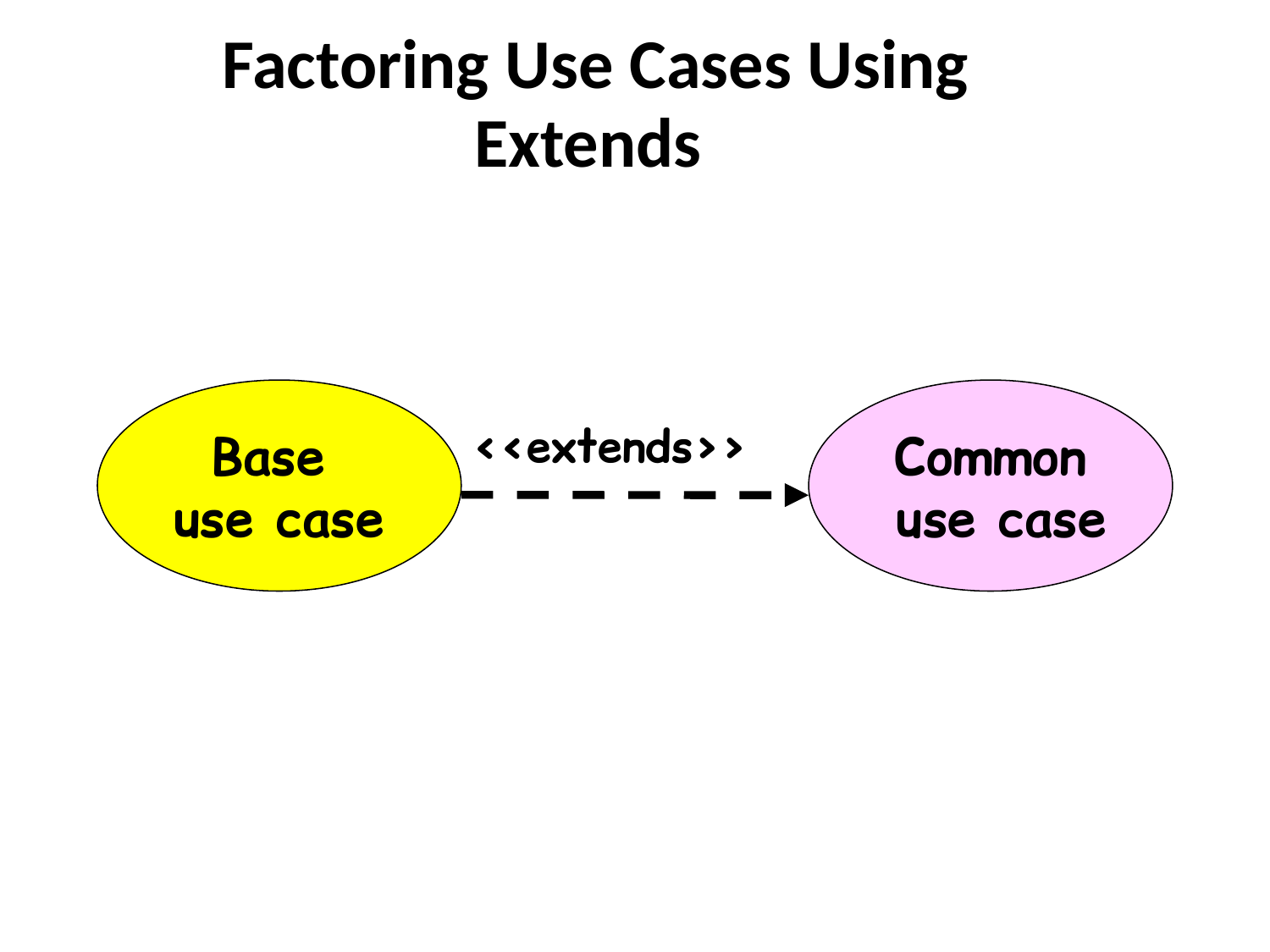

# Factoring Use Cases Using Extends
Base
use case
Common
 use case
<<extends>>